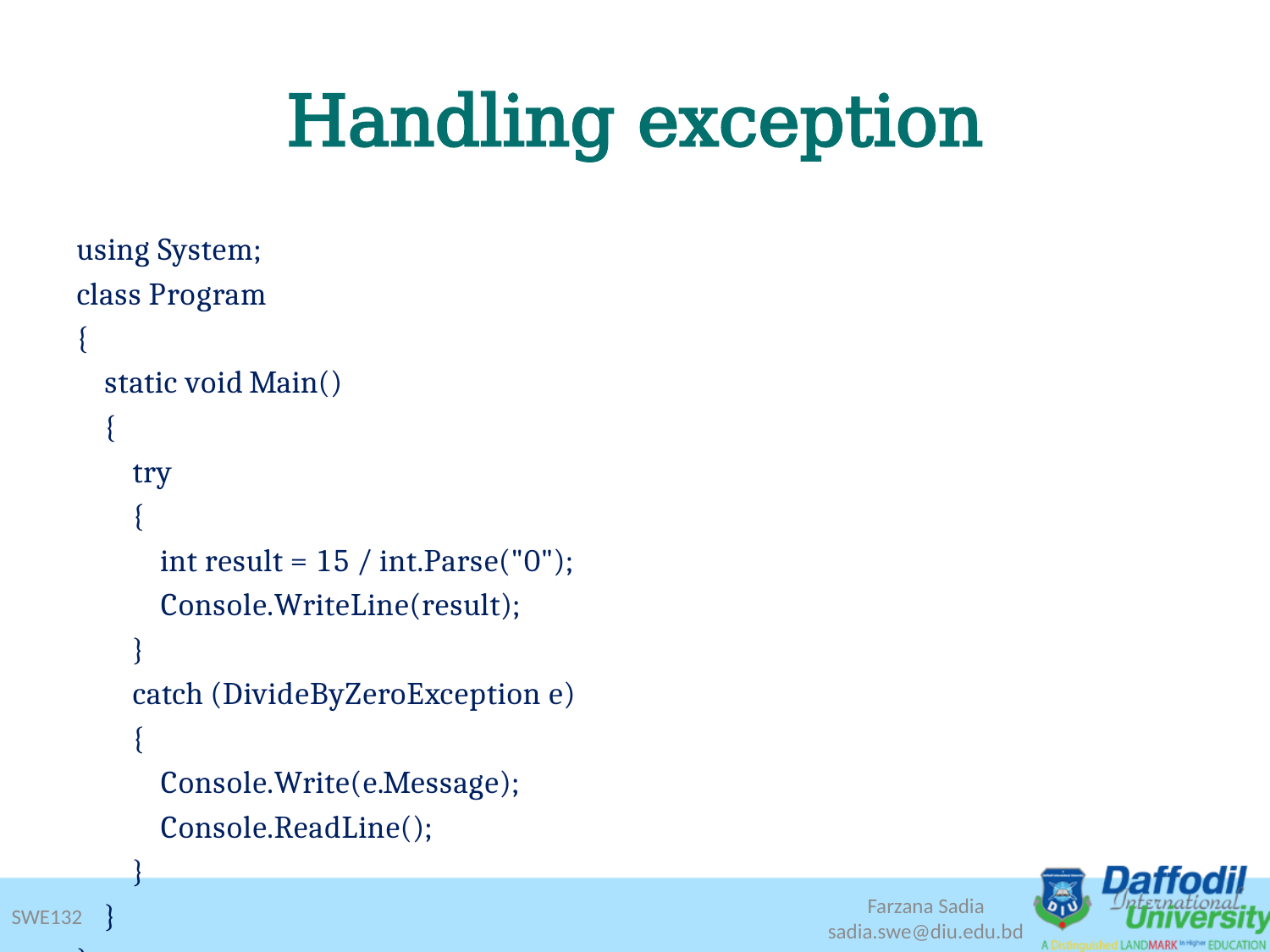

# Handling exception
using System;
class Program
{
    static void Main()
    {
        try
        {
            int result = 15 / int.Parse("0");
            Console.WriteLine(result);
        }
        catch (DivideByZeroException e)
        {
            Console.Write(e.Message);
            Console.ReadLine();
        }
    }
}